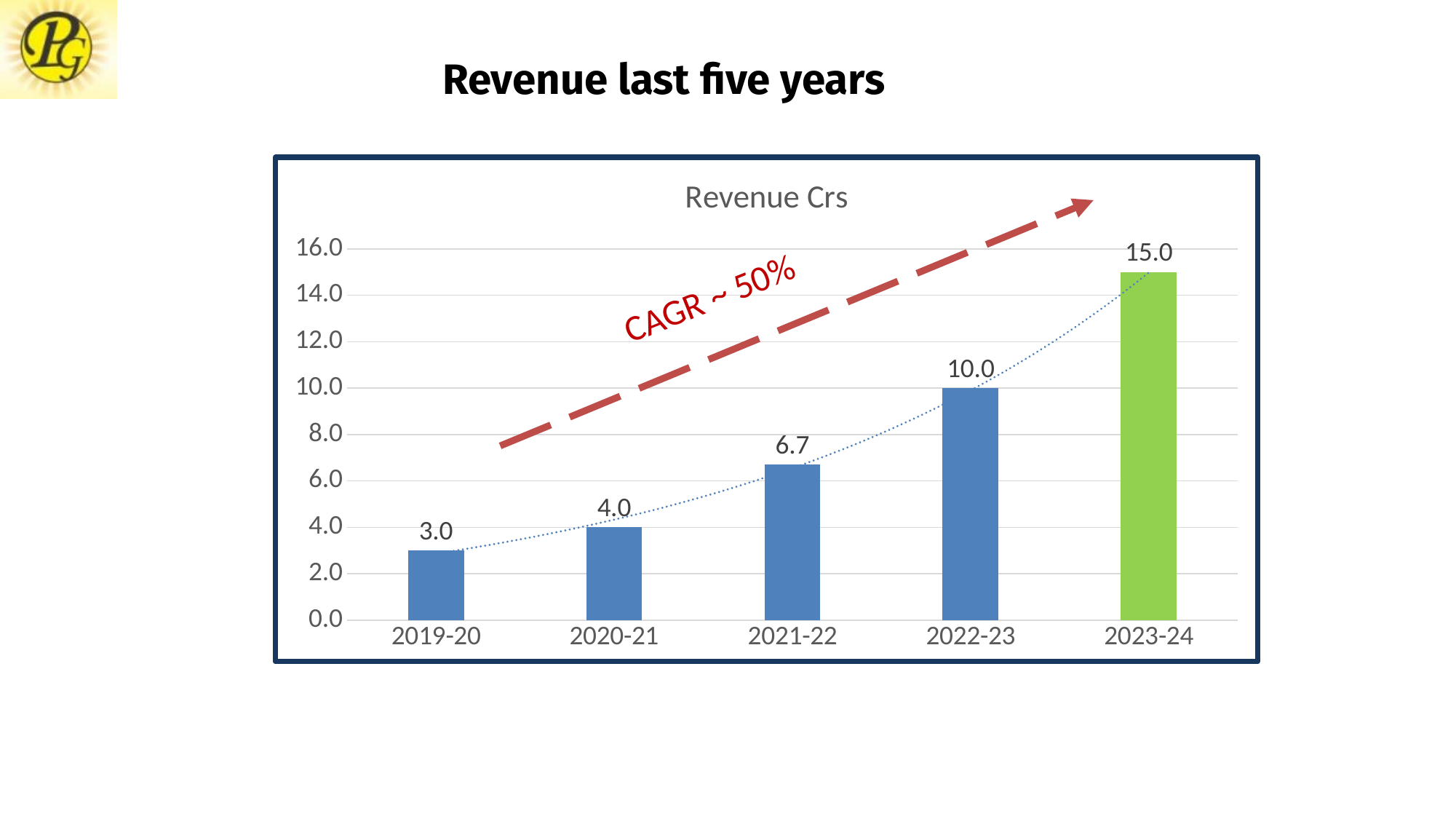

# Revenue last five years

### Chart:

| Category | Revenue Crs |
|---|---|
| 2019-20 | 3.0 |
| 2020-21 | 4.0 |
| 2021-22 | 6.7 |
| 2022-23 | 10.0 |
| 2023-24 | 15.0 |
CAGR ~ 50%